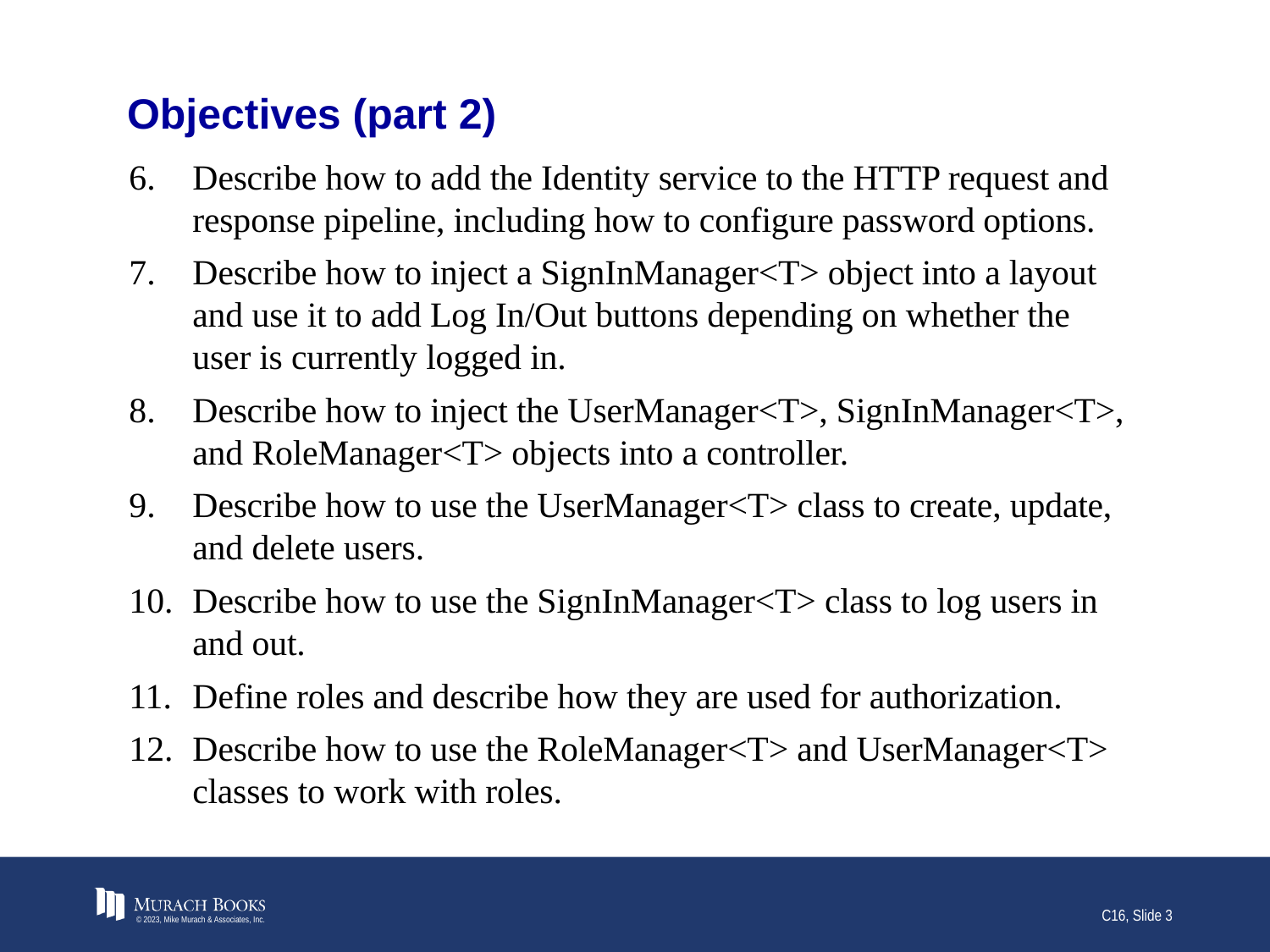

# Objectives (part 2)
Describe how to add the Identity service to the HTTP request and response pipeline, including how to configure password options.
Describe how to inject a SignInManager<T> object into a layout and use it to add Log In/Out buttons depending on whether the user is currently logged in.
Describe how to inject the UserManager<T>, SignInManager<T>, and RoleManager<T> objects into a controller.
Describe how to use the UserManager<T> class to create, update, and delete users.
Describe how to use the SignInManager<T> class to log users in and out.
Define roles and describe how they are used for authorization.
Describe how to use the RoleManager<T> and UserManager<T> classes to work with roles.

© 2023, Mike Murach & Associates, Inc.

C16, Slide 3